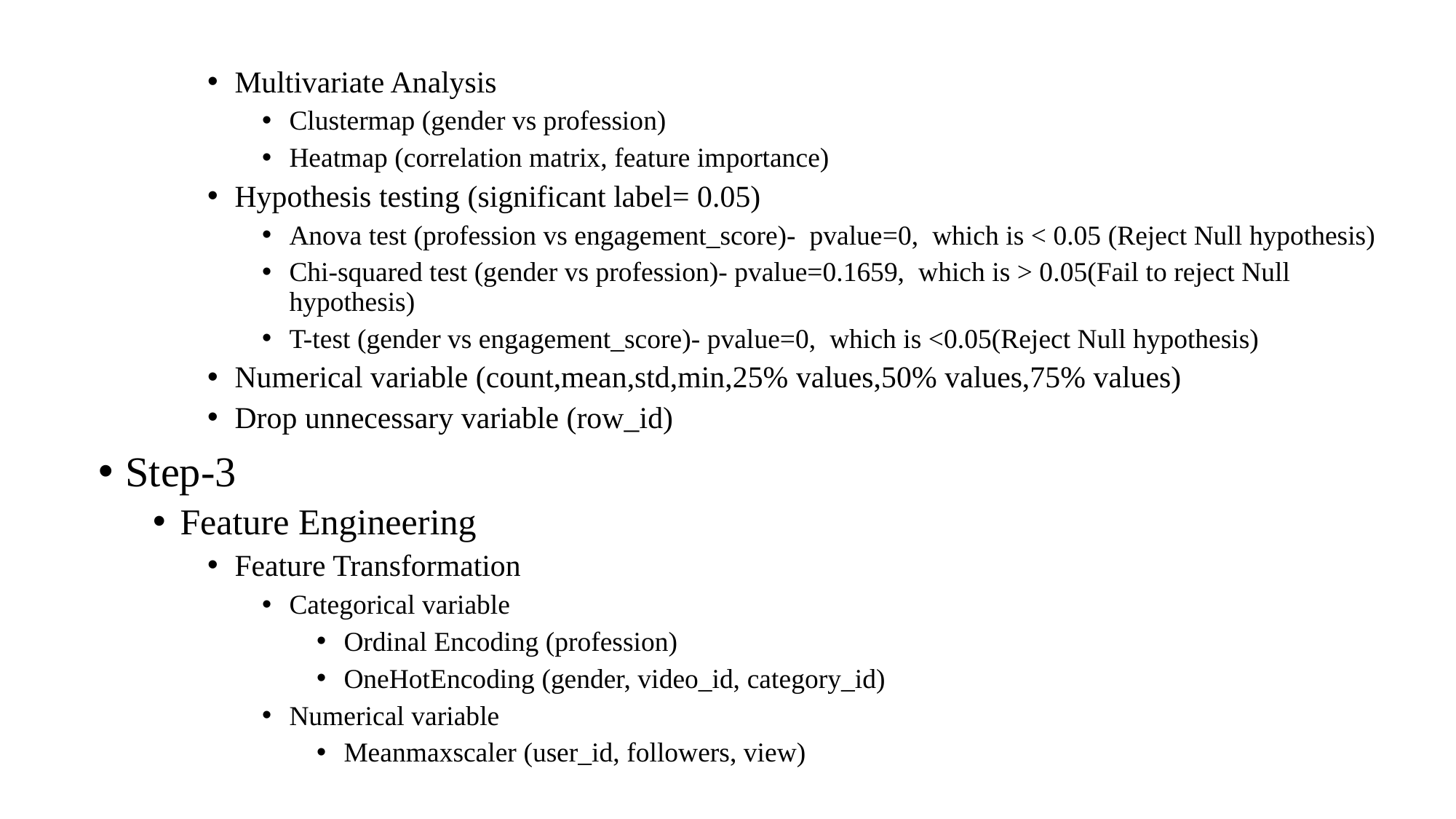

Multivariate Analysis
Clustermap (gender vs profession)
Heatmap (correlation matrix, feature importance)
Hypothesis testing (significant label= 0.05)
Anova test (profession vs engagement_score)-  pvalue=0,  which is < 0.05 (Reject Null hypothesis)
Chi-squared test (gender vs profession)- pvalue=0.1659,  which is > 0.05(Fail to reject Null hypothesis)
T-test (gender vs engagement_score)- pvalue=0,  which is <0.05(Reject Null hypothesis)
Numerical variable (count,mean,std,min,25% values,50% values,75% values)
Drop unnecessary variable (row_id)
Step-3
Feature Engineering
Feature Transformation
Categorical variable
Ordinal Encoding (profession)
OneHotEncoding (gender, video_id, category_id)
Numerical variable
Meanmaxscaler (user_id, followers, view)